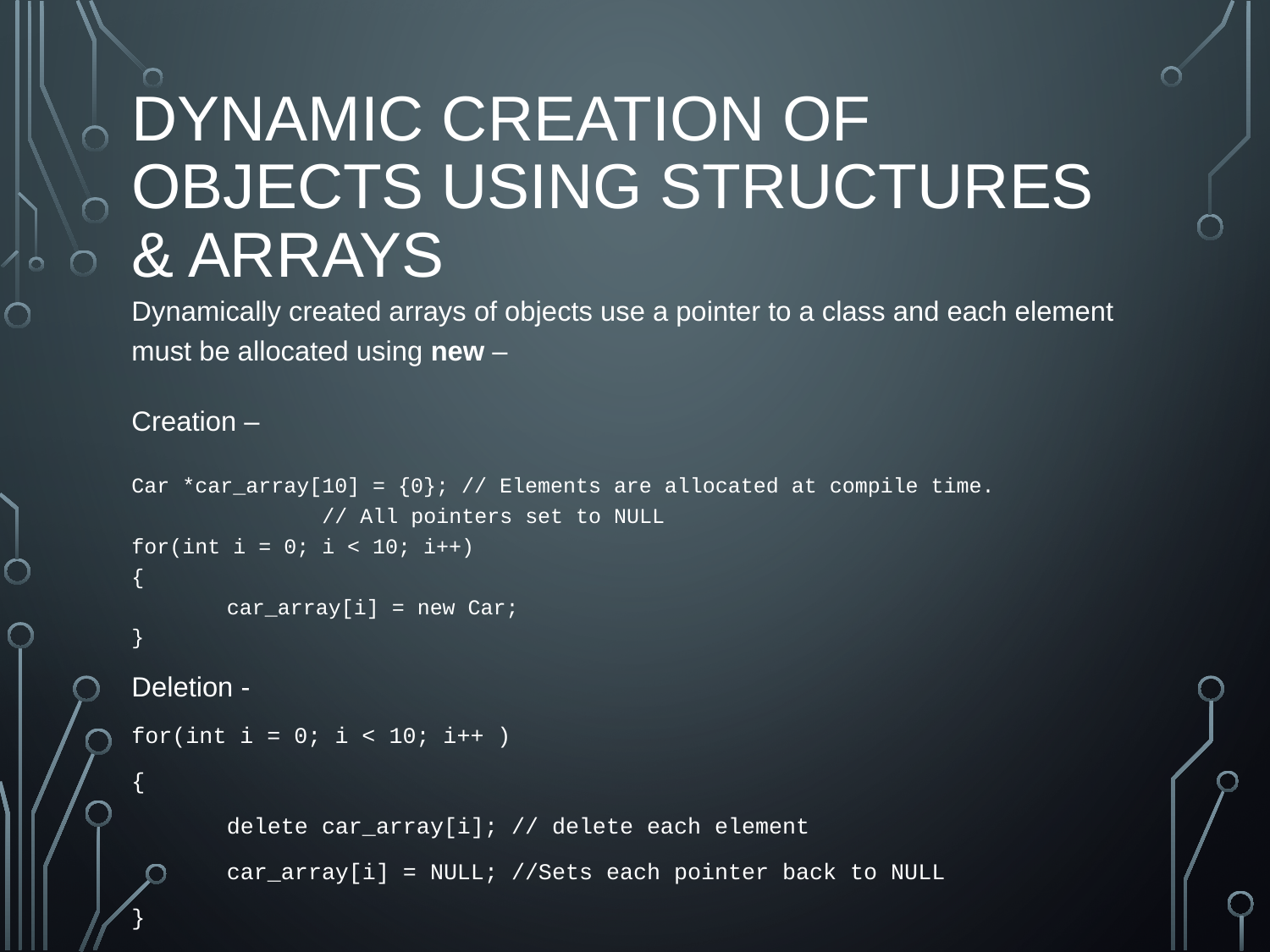

# DYNAMIC CREATION OF OBJECTS USING STRUCTURES & ARRAYS
Dynamically created arrays of objects use a pointer to a class and each element must be allocated using new –

Creation –

Car *car_array[10] = {0}; // Elements are allocated at compile time. 			// All pointers set to NULL
for(int i = 0; i < 10; i++)
{
	car_array[i] = new Car;
}
Deletion -
for(int i = 0; i < 10; i++ )
{
	delete car_array[i]; // delete each element
	car_array[i] = NULL; //Sets each pointer back to NULL
}